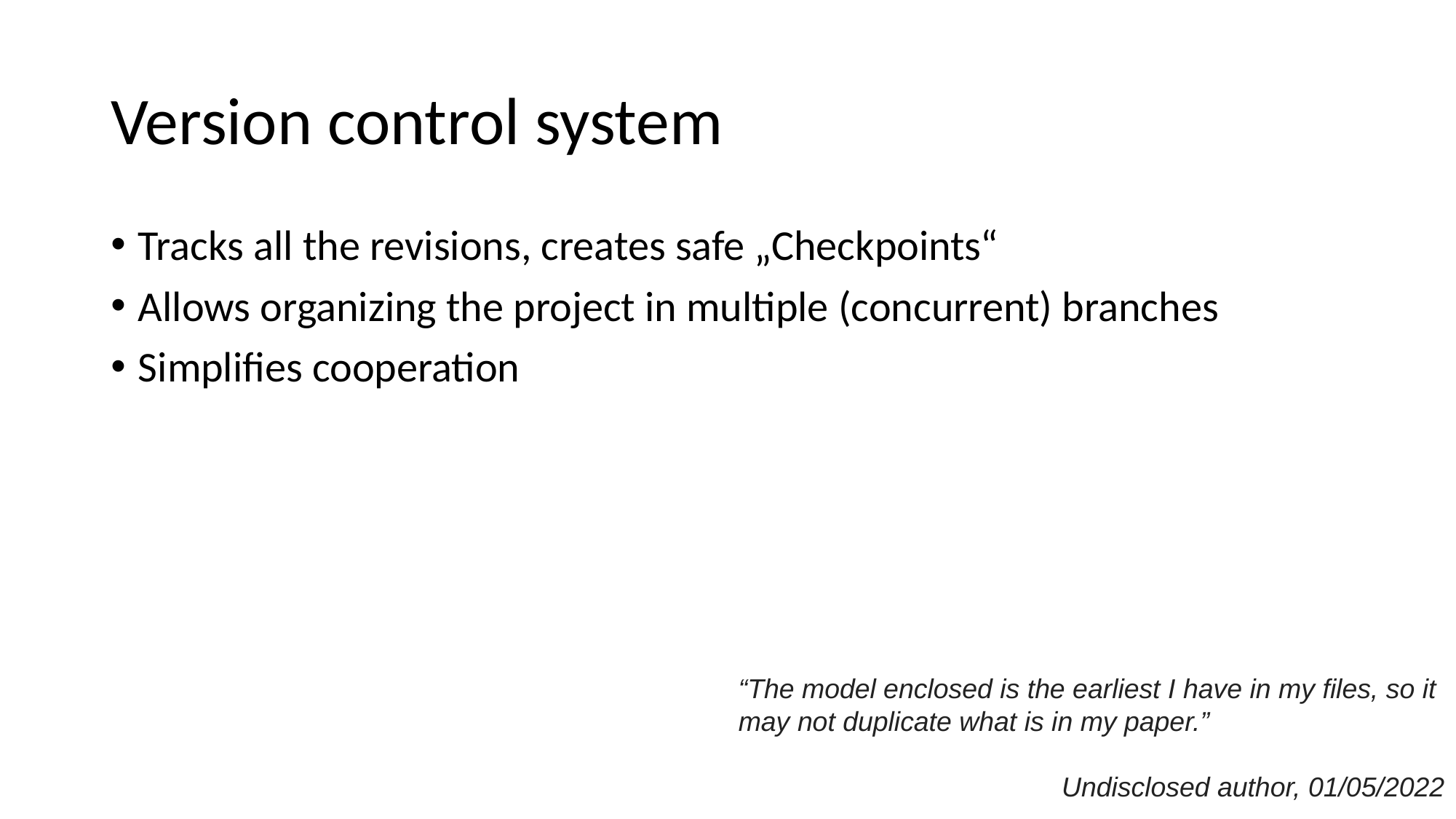

# Version control system
Tracks all the revisions, creates safe „Checkpoints“
Allows organizing the project in multiple (concurrent) branches
Simplifies cooperation

“The model enclosed is the earliest I have in my files, so it may not duplicate what is in my paper.”

Undisclosed author, 01/05/2022